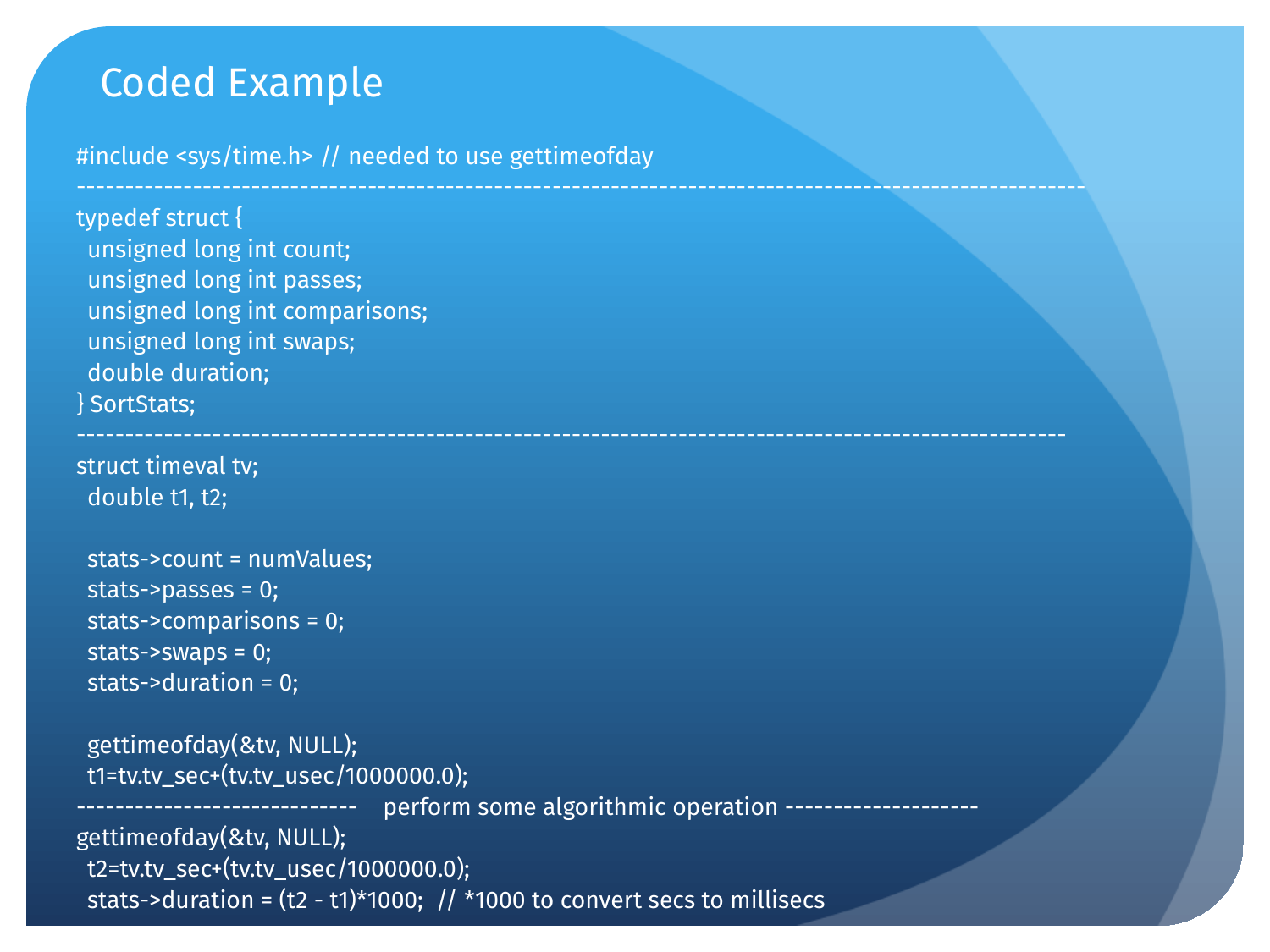

# Coded Example
#include <sys/time.h> // needed to use gettimeofday
--------------------------------------------------------------------------------------------------------
typedef struct {
	unsigned long int count;
	unsigned long int passes;
	unsigned long int comparisons;
	unsigned long int swaps;
	double duration;
} SortStats;
------------------------------------------------------------------------------------------------------
struct timeval tv;
	double t1, t2;

	stats->count = numValues;
	stats->passes = 0;
	stats->comparisons = 0;
	stats->swaps = 0;
	stats->duration = 0;

	gettimeofday(&tv, NULL);
	t1=tv.tv_sec+(tv.tv_usec/1000000.0);
-----------------------------    perform some algorithmic operation --------------------
gettimeofday(&tv, NULL);
	t2=tv.tv_sec+(tv.tv_usec/1000000.0);
	stats->duration = (t2 - t1)*1000;  // *1000 to convert secs to millisecs